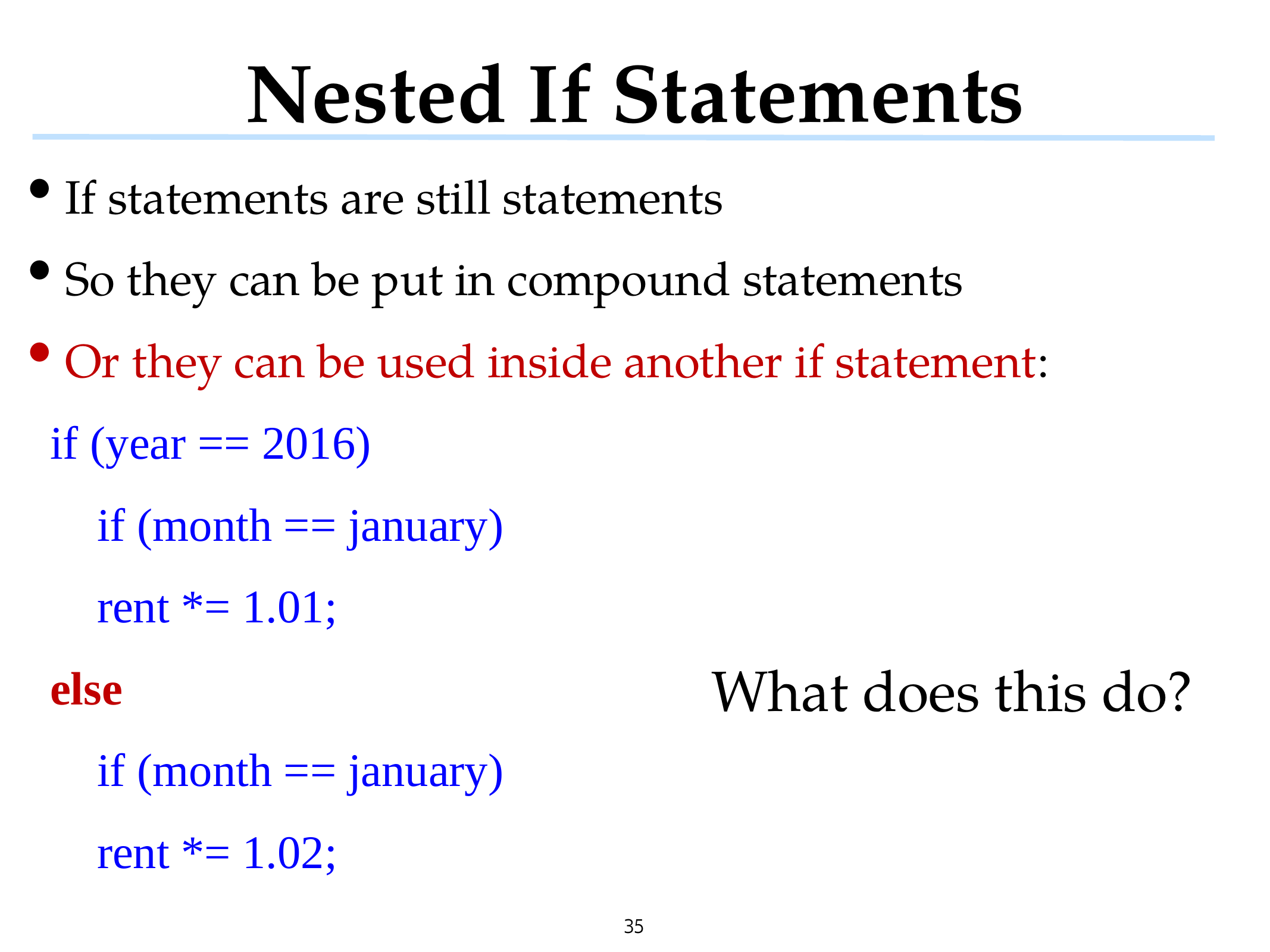

# Nested If Statements
If statements are still statements
So they can be put in compound statements
Or they can be used inside another if statement:
  if (year == 2016)
      if (month == january)
      rent *= 1.01;
  else
      if (month == january)
      rent *= 1.02;
What does this do?
35